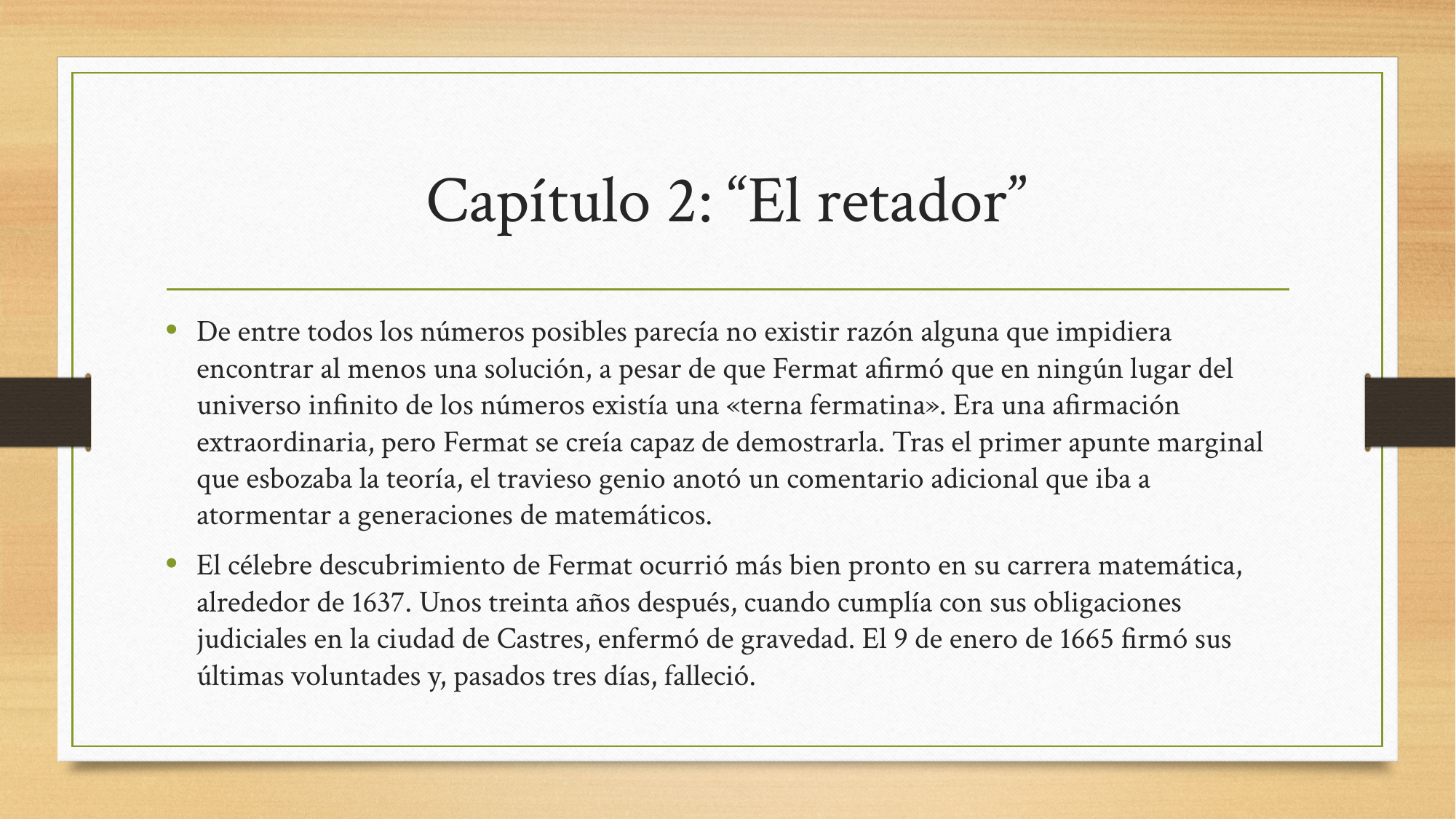

# Capítulo 2: “El retador”
De entre todos los números posibles parecía no existir razón alguna que impidiera encontrar al menos una solución, a pesar de que Fermat afirmó que en ningún lugar del universo infinito de los números existía una «terna fermatina». Era una afirmación extraordinaria, pero Fermat se creía capaz de demostrarla. Tras el primer apunte marginal que esbozaba la teoría, el travieso genio anotó un comentario adicional que iba a atormentar a generaciones de matemáticos.
El célebre descubrimiento de Fermat ocurrió más bien pronto en su carrera matemática, alrededor de 1637. Unos treinta años después, cuando cumplía con sus obligaciones judiciales en la ciudad de Castres, enfermó de gravedad. El 9 de enero de 1665 firmó sus últimas voluntades y, pasados tres días, falleció.